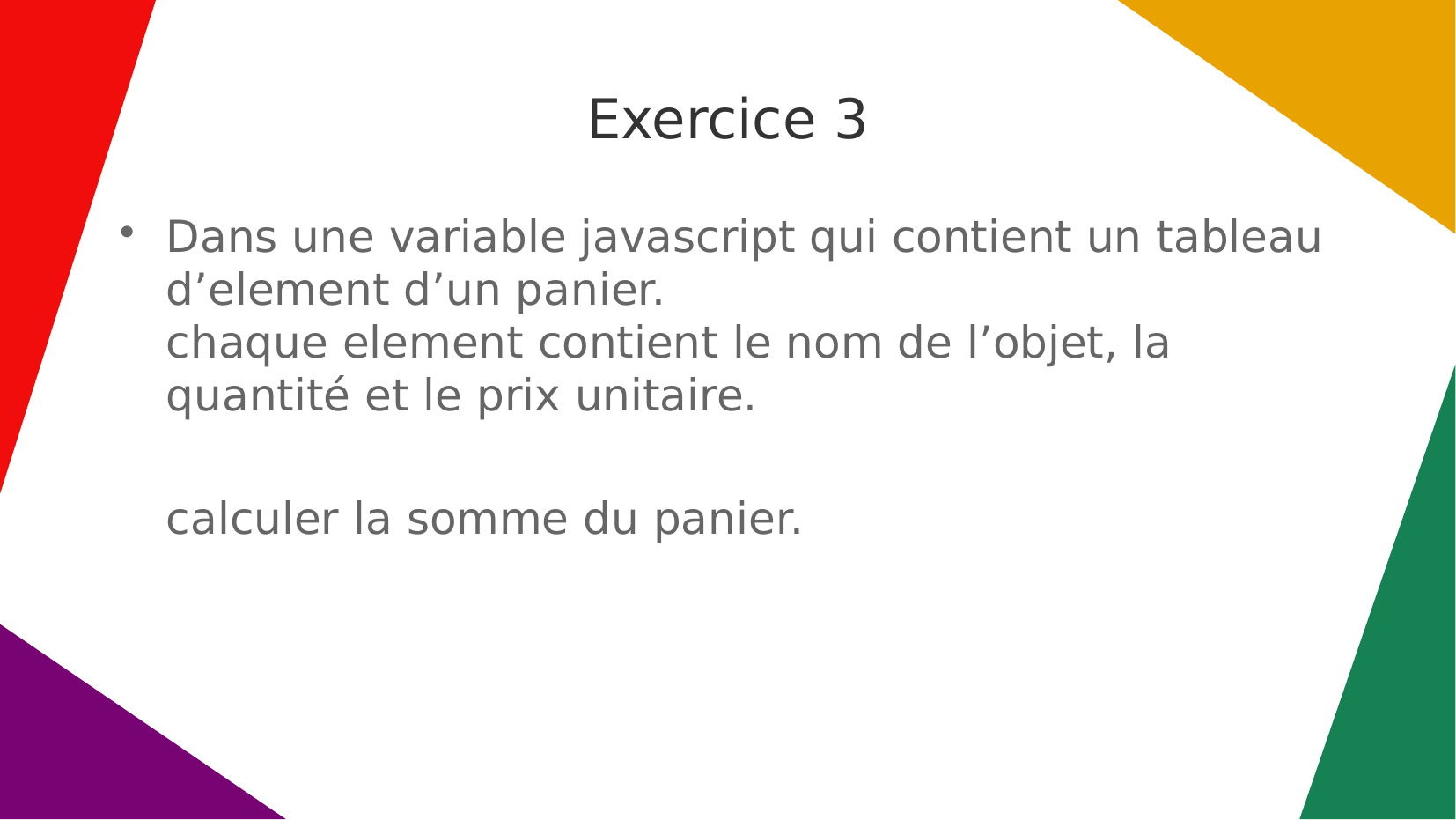

# Exercice 3
Dans une variable javascript qui contient un tableau d’element d’un panier.
chaque element contient le nom de l’objet, la quantité et le prix unitaire.
calculer la somme du panier.